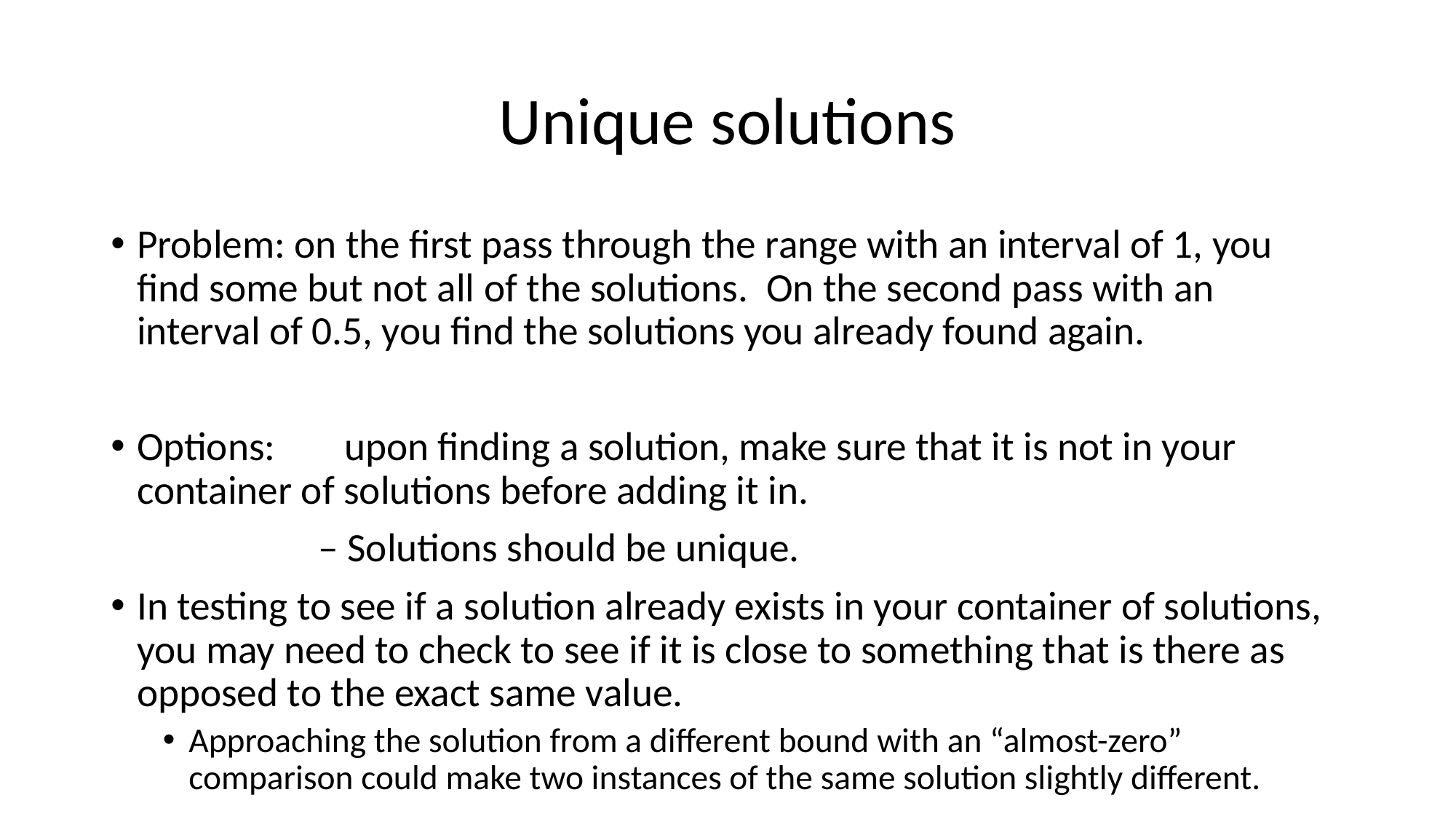

# Unique solutions
Problem: on the first pass through the range with an interval of 1, you find some but not all of the solutions.  On the second pass with an interval of 0.5, you find the solutions you already found again.

Options:	upon finding a solution, make sure that it is not in your 			container of solutions before adding it in.
		– Solutions should be unique.
In testing to see if a solution already exists in your container of solutions, you may need to check to see if it is close to something that is there as opposed to the exact same value.
Approaching the solution from a different bound with an “almost-zero” comparison could make two instances of the same solution slightly different.